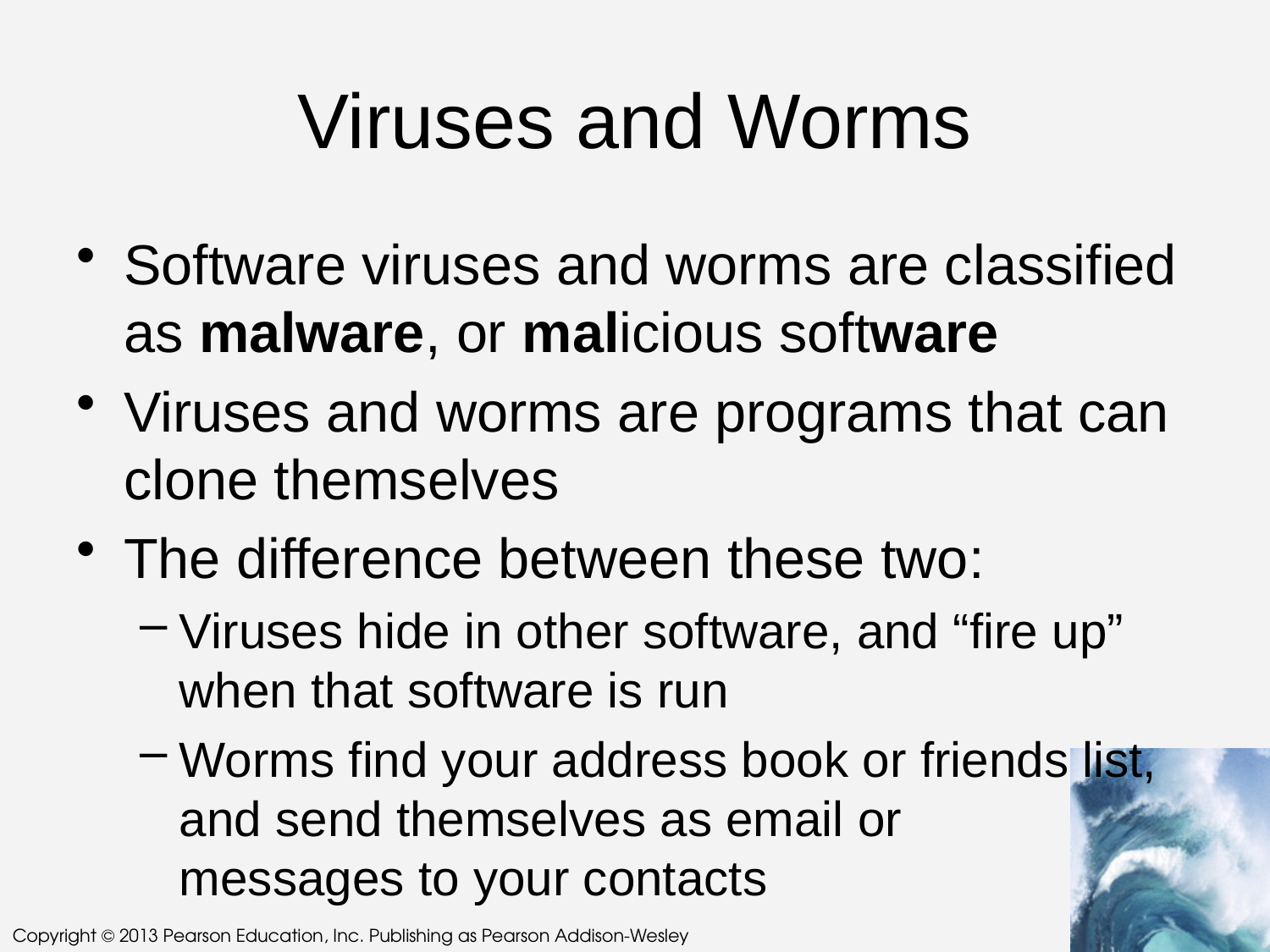

# Viruses and Worms
Software viruses and worms are classified as malware, or malicious software
Viruses and worms are programs that can clone themselves
The difference between these two:
Viruses hide in other software, and “fire up” when that software is run
Worms find your address book or friends list, and send themselves as email or
messages to your contacts